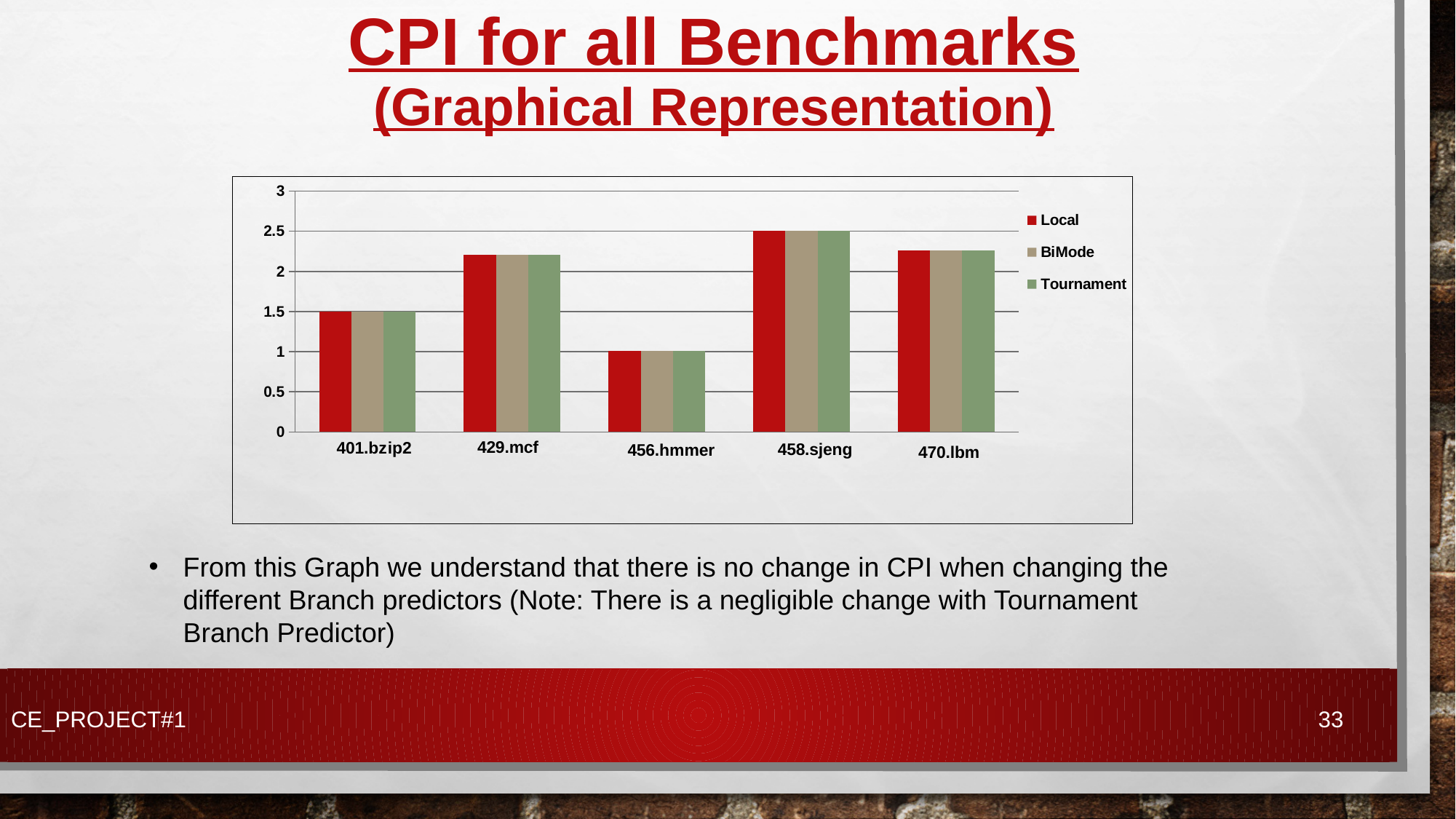

# CPI for all Benchmarks (Graphical Representation)

### Chart

| Category | Local | BiMode | Tournament |
|---|---|---|---|
From this Graph we understand that there is no change in CPI when changing the different Branch predictors (Note: There is a negligible change with Tournament Branch Predictor)
CE_PROJECT#1
33